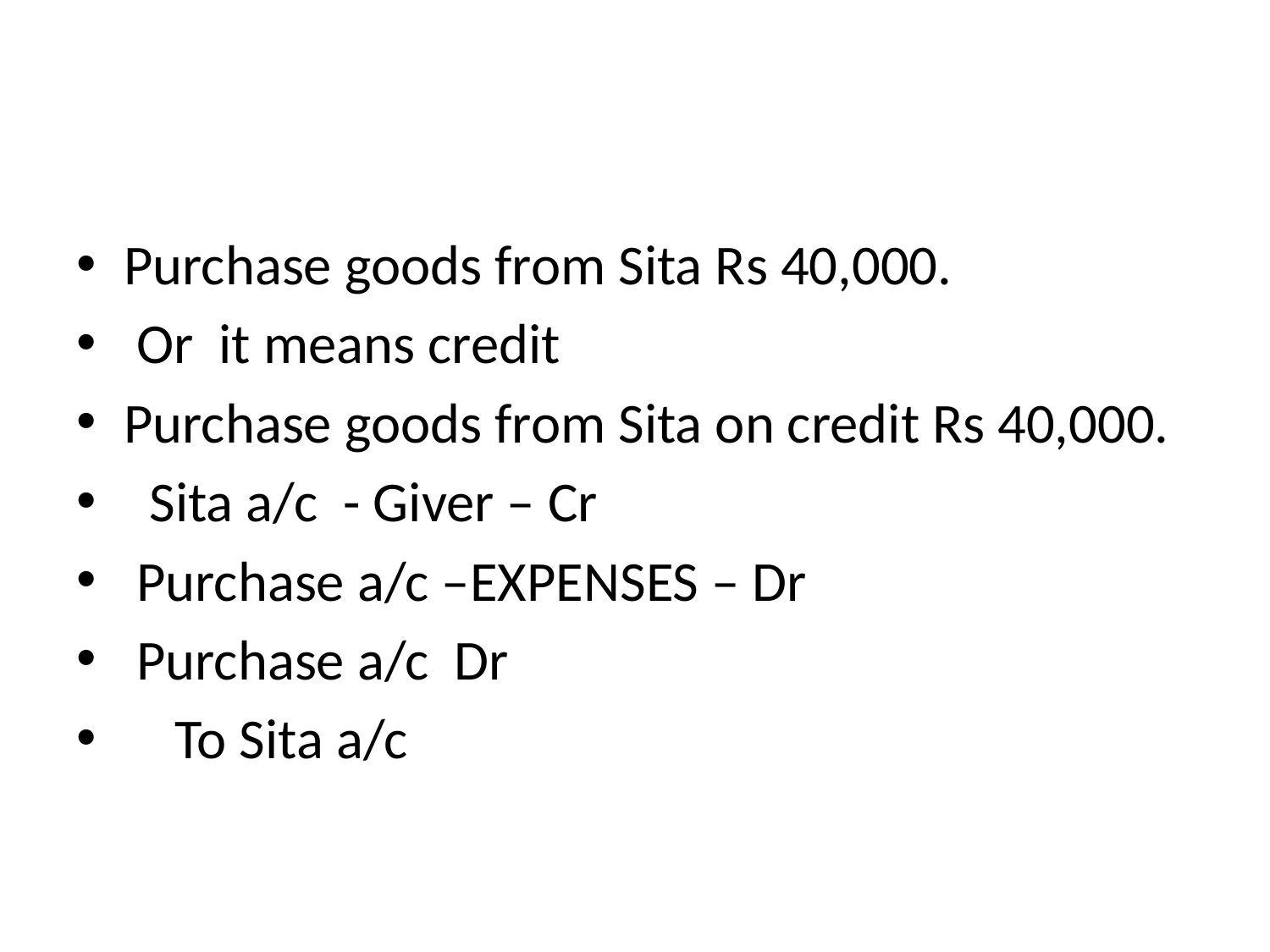

#
Purchase goods from Sita Rs 40,000.
 Or  it means credit
Purchase goods from Sita on credit Rs 40,000.
  Sita a/c  - Giver – Cr
 Purchase a/c –EXPENSES – Dr
 Purchase a/c  Dr
    To Sita a/c